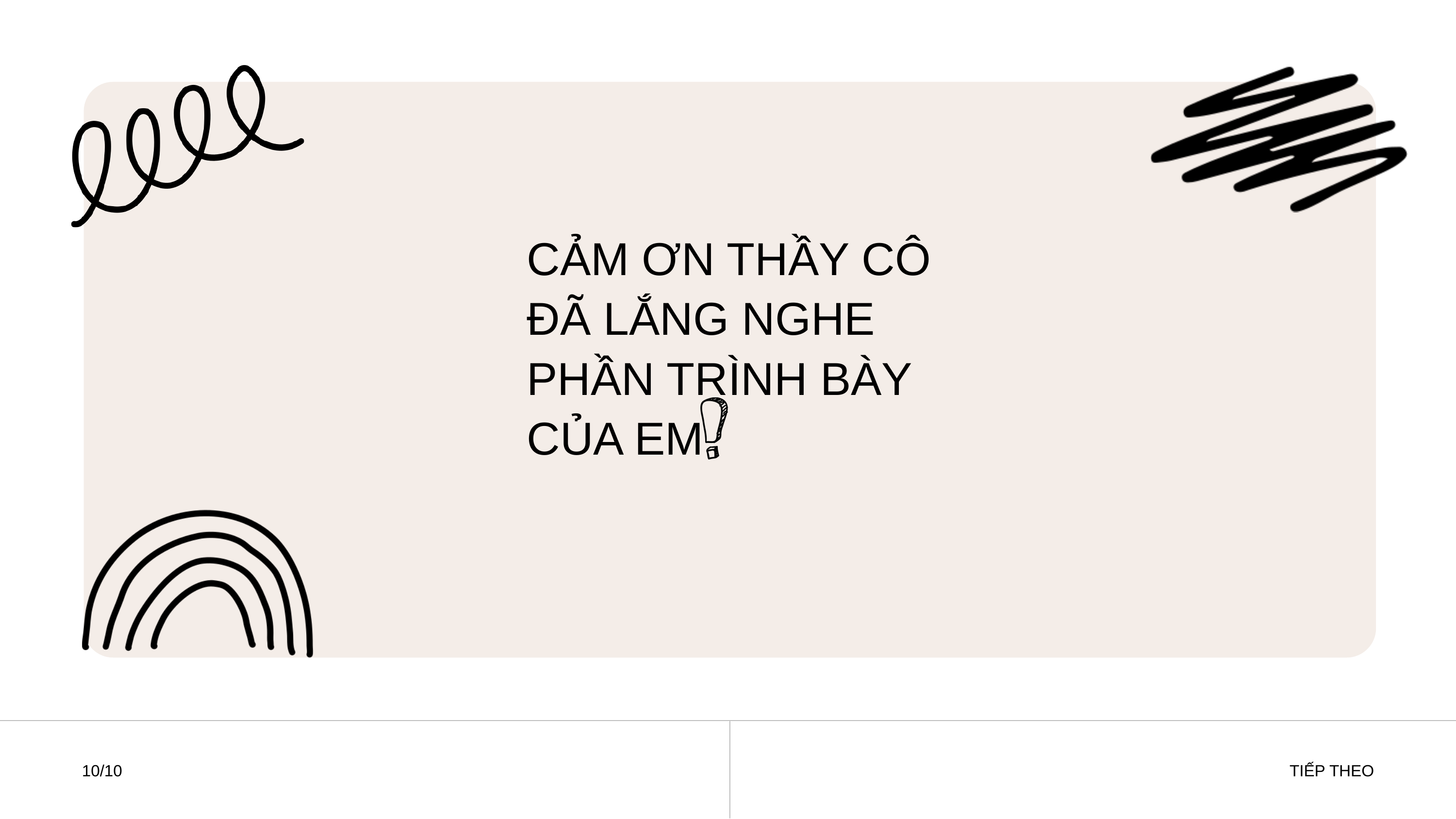

CẢM ƠN THẦY CÔ ĐÃ LẮNG NGHE PHẦN TRÌNH BÀY CỦA EM

10/10
TIẾP THEO